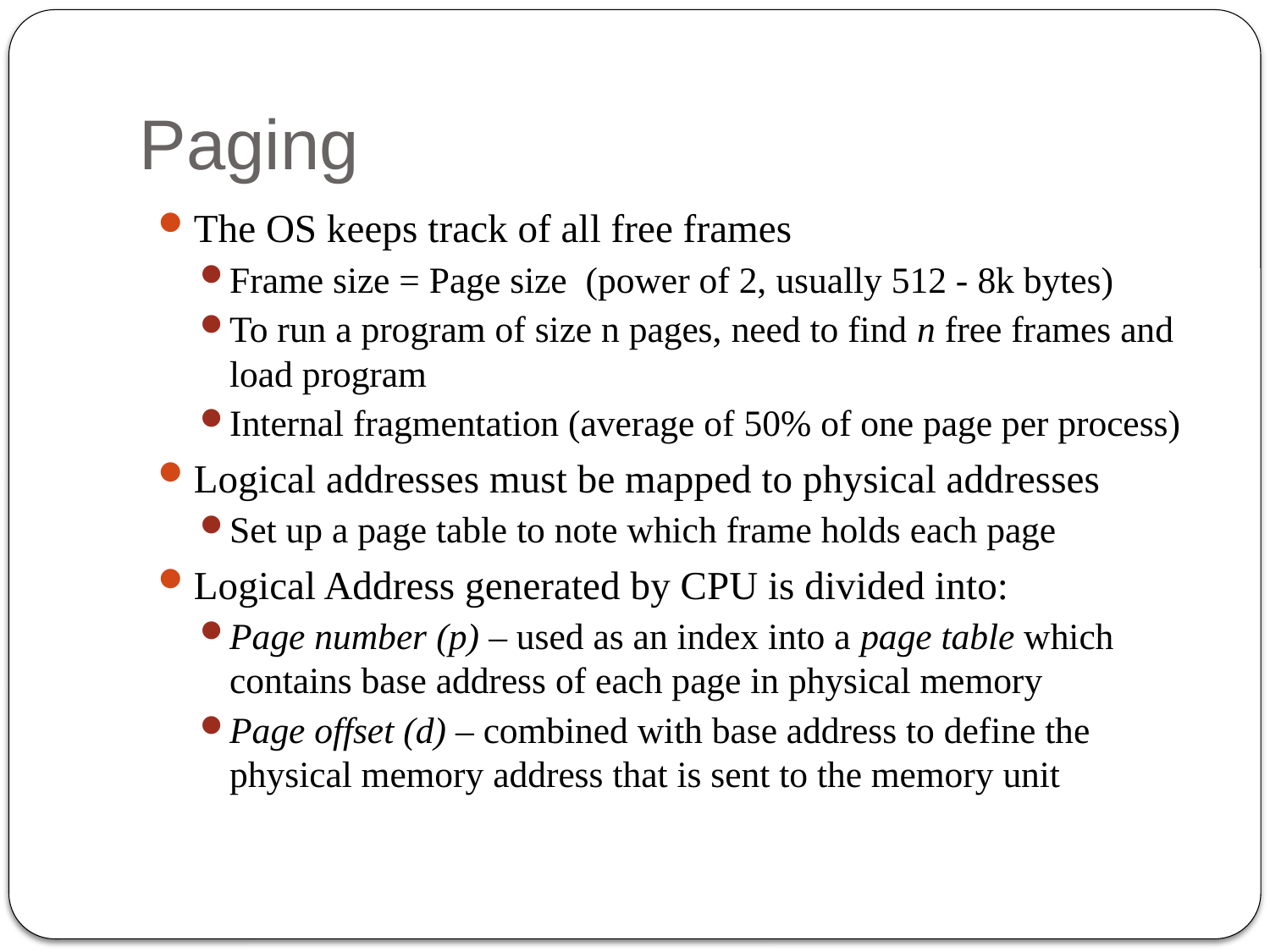

# Paging
The OS keeps track of all free frames
Frame size = Page size  (power of 2, usually 512 - 8k bytes)
To run a program of size n pages, need to find n free frames and load program
Internal fragmentation (average of 50% of one page per process)
Logical addresses must be mapped to physical addresses
Set up a page table to note which frame holds each page
Logical Address generated by CPU is divided into:
Page number (p) – used as an index into a page table which contains base address of each page in physical memory
Page offset (d) – combined with base address to define the physical memory address that is sent to the memory unit